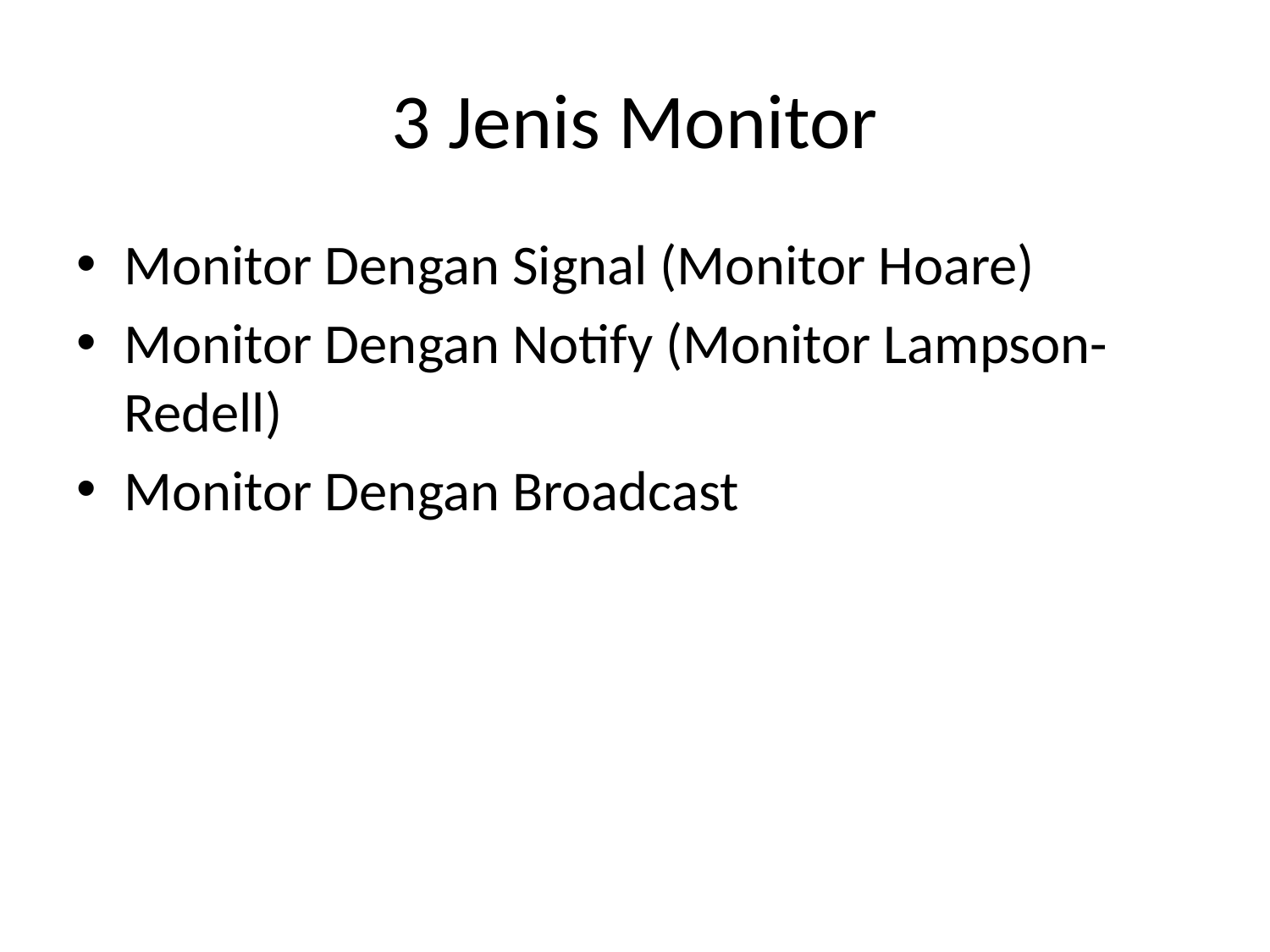

# 3 Jenis Monitor
Monitor Dengan Signal (Monitor Hoare)
Monitor Dengan Notify (Monitor Lampson-Redell)
Monitor Dengan Broadcast